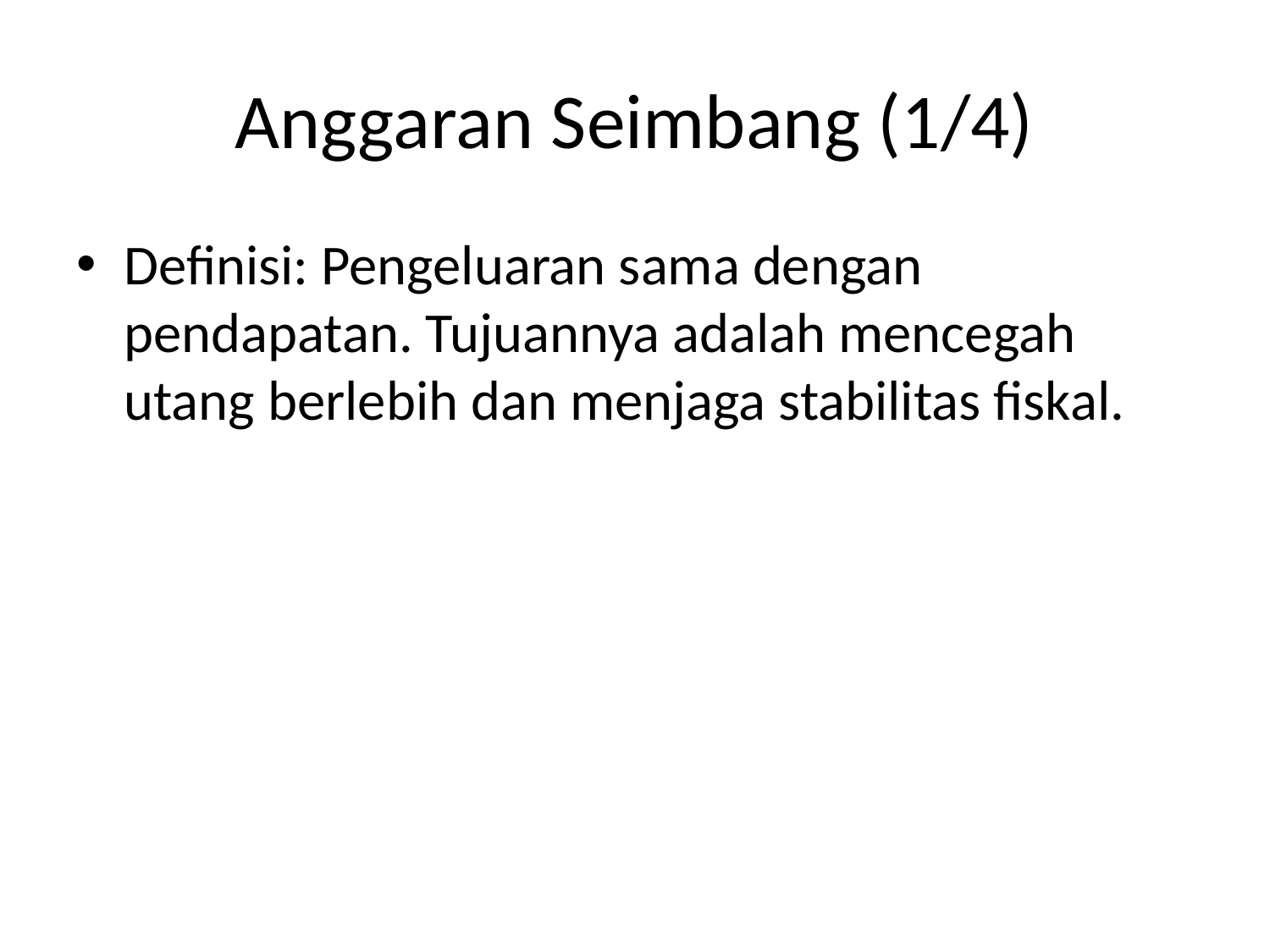

# Anggaran Seimbang (1/4)
Definisi: Pengeluaran sama dengan pendapatan. Tujuannya adalah mencegah utang berlebih dan menjaga stabilitas fiskal.